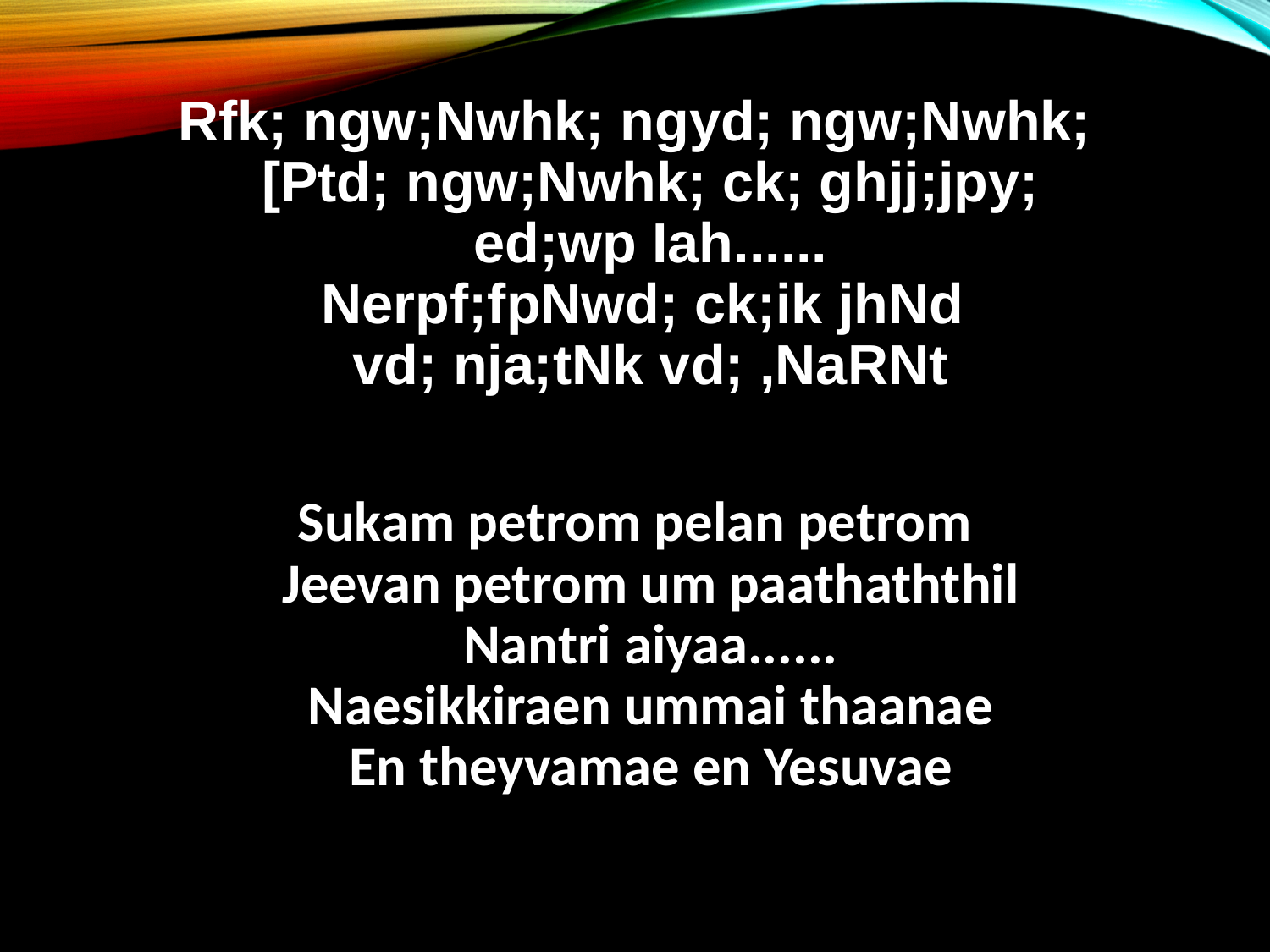

Rfk; ngw;Nwhk; ngyd; ngw;Nwhk;
[Ptd; ngw;Nwhk; ck; ghjj;jpy;
ed;wp Iah......
Nerpf;fpNwd; ck;ik jhNd
vd; nja;tNk vd; ,NaRNt

Sukam petrom pelan petrom
Jeevan petrom um paathaththil
Nantri aiyaa......
Naesikkiraen ummai thaanae
En theyvamae en Yesuvae